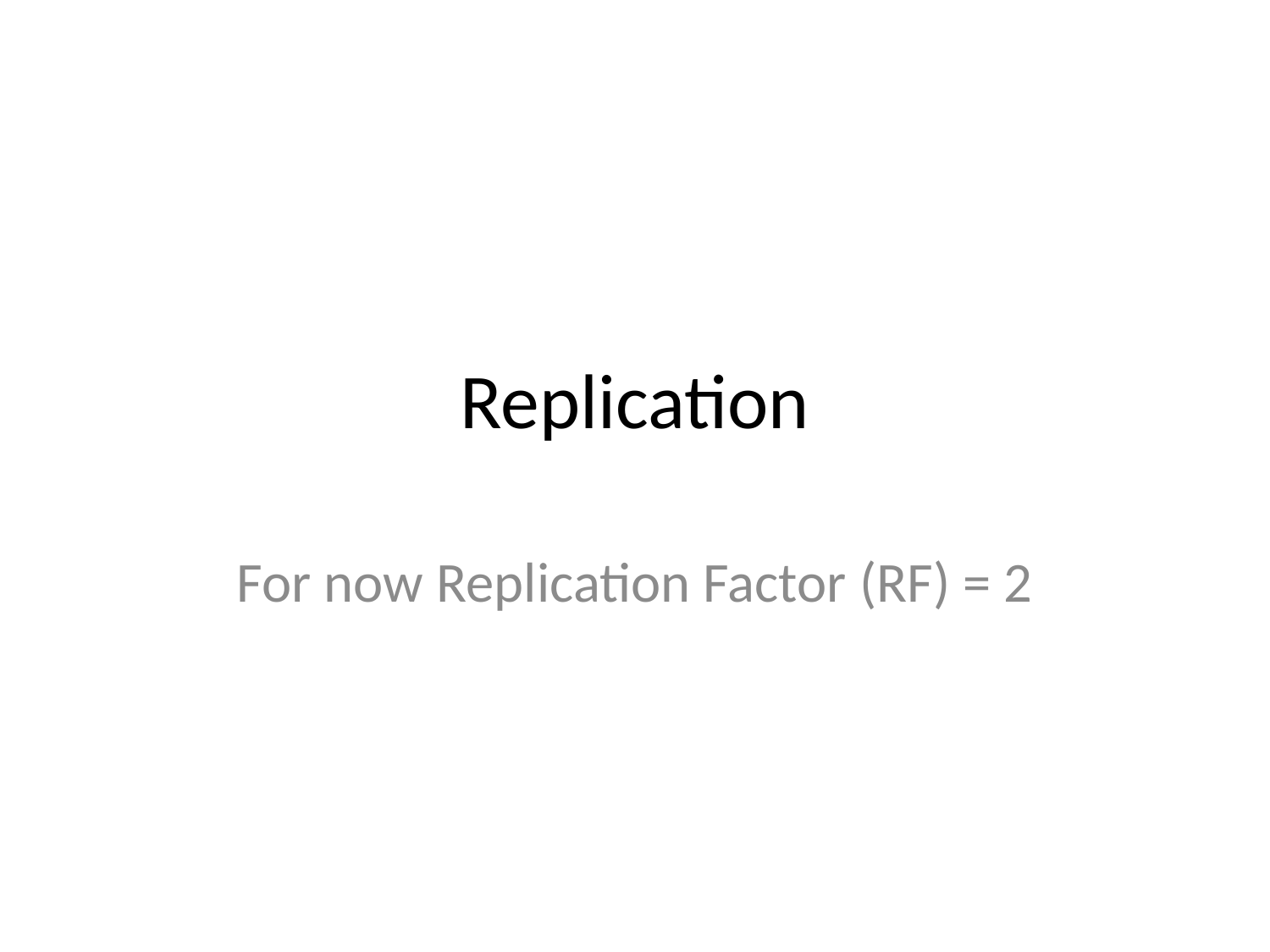

# Replication
For now Replication Factor (RF) = 2